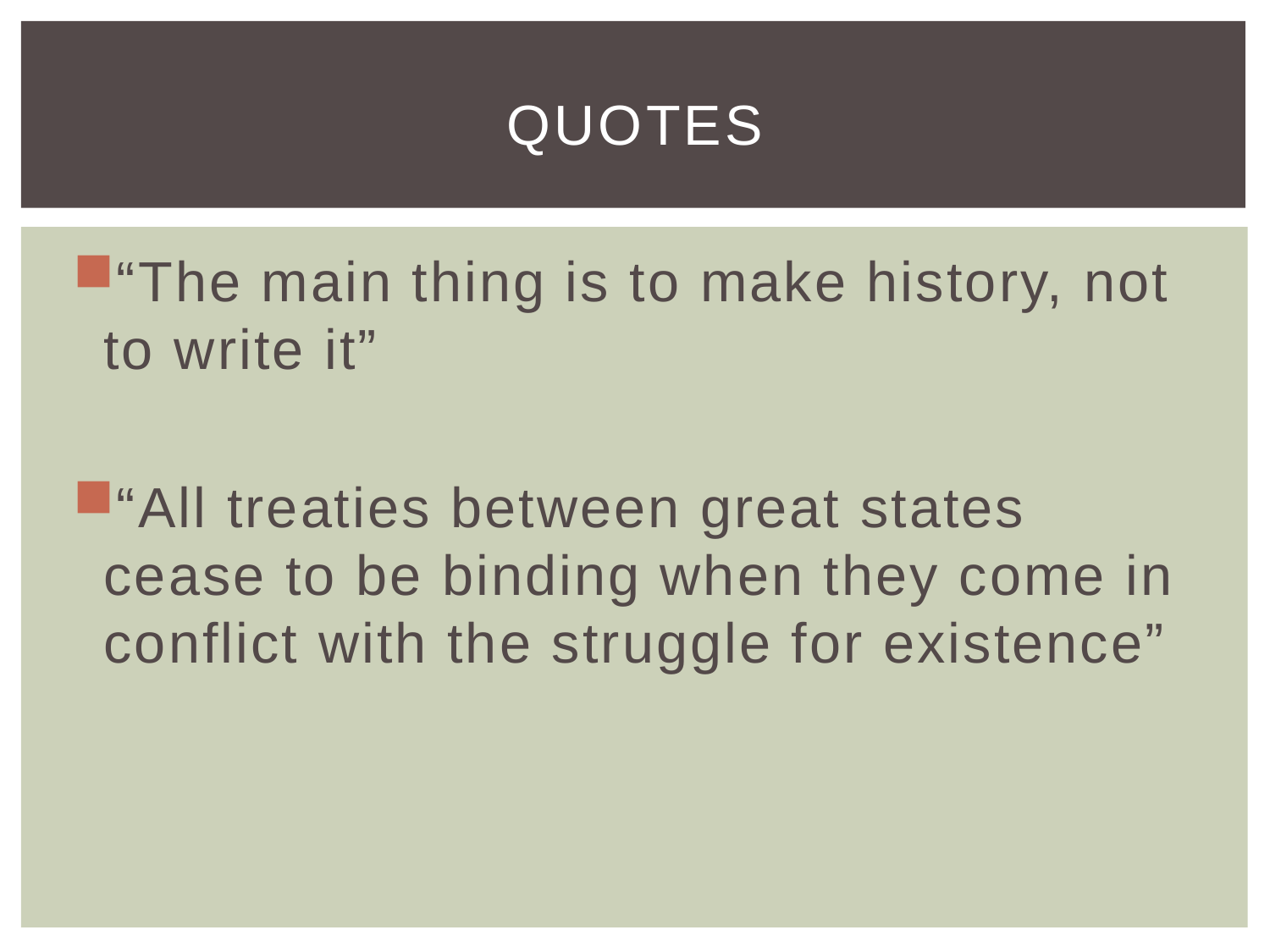

# quotes
“The main thing is to make history, not to write it”

“All treaties between great states cease to be binding when they come in conflict with the struggle for existence”